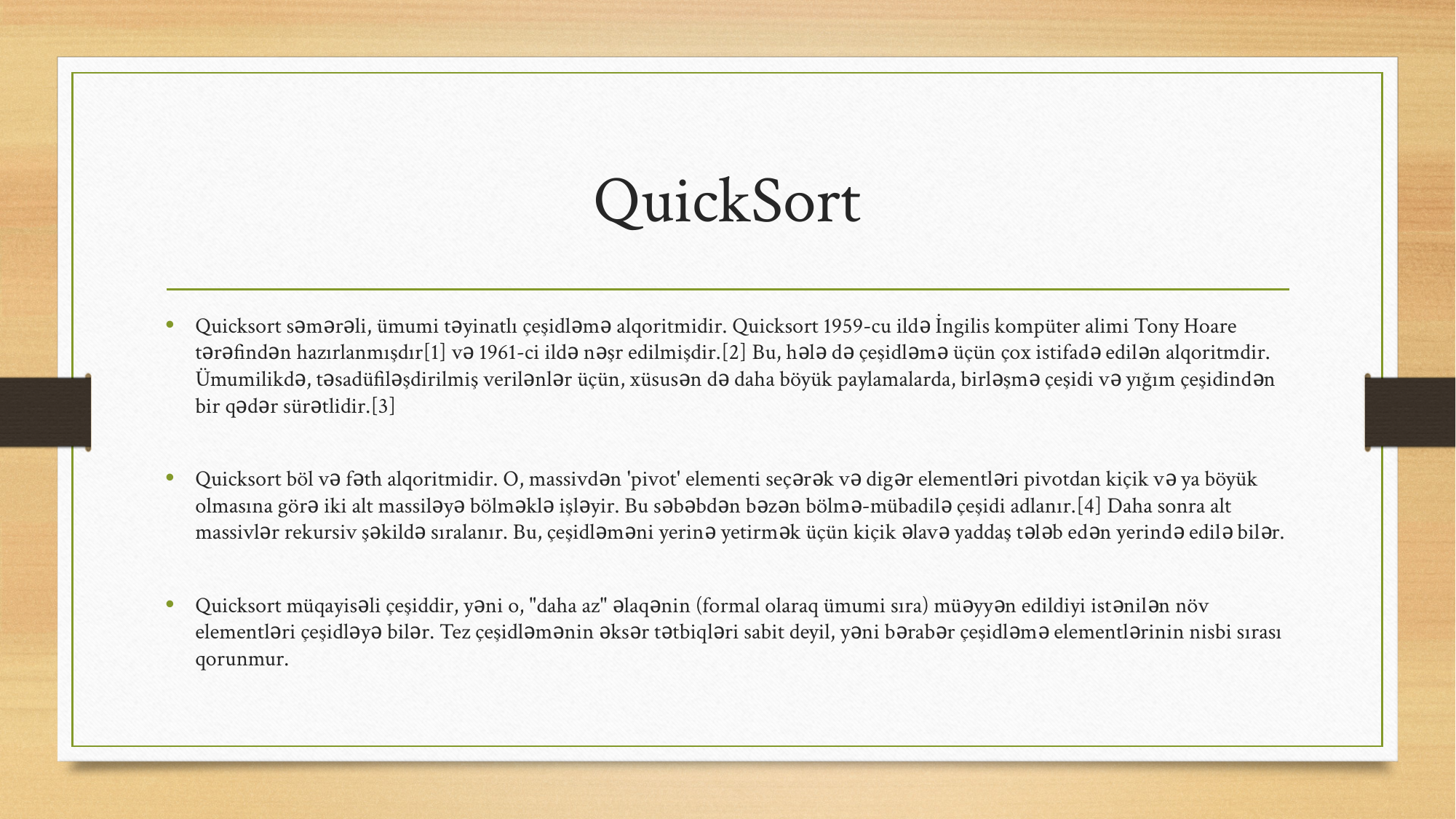

# QuickSort
Quicksort səmərəli, ümumi təyinatlı çeşidləmə alqoritmidir. Quicksort 1959-cu ildə İngilis kompüter alimi Tony Hoare tərəfindən hazırlanmışdır[1] və 1961-ci ildə nəşr edilmişdir.[2] Bu, hələ də çeşidləmə üçün çox istifadə edilən alqoritmdir. Ümumilikdə, təsadüfiləşdirilmiş verilənlər üçün, xüsusən də daha böyük paylamalarda, birləşmə çeşidi və yığım çeşidindən bir qədər sürətlidir.[3]

Quicksort böl və fəth alqoritmidir. O, massivdən 'pivot' elementi seçərək və digər elementləri pivotdan kiçik və ya böyük olmasına görə iki alt massiləyə bölməklə işləyir. Bu səbəbdən bəzən bölmə-mübadilə çeşidi adlanır.[4] Daha sonra alt massivlər rekursiv şəkildə sıralanır. Bu, çeşidləməni yerinə yetirmək üçün kiçik əlavə yaddaş tələb edən yerində edilə bilər.

Quicksort müqayisəli çeşiddir, yəni o, "daha az" əlaqənin (formal olaraq ümumi sıra) müəyyən edildiyi istənilən növ elementləri çeşidləyə bilər. Tez çeşidləmənin əksər tətbiqləri sabit deyil, yəni bərabər çeşidləmə elementlərinin nisbi sırası qorunmur.